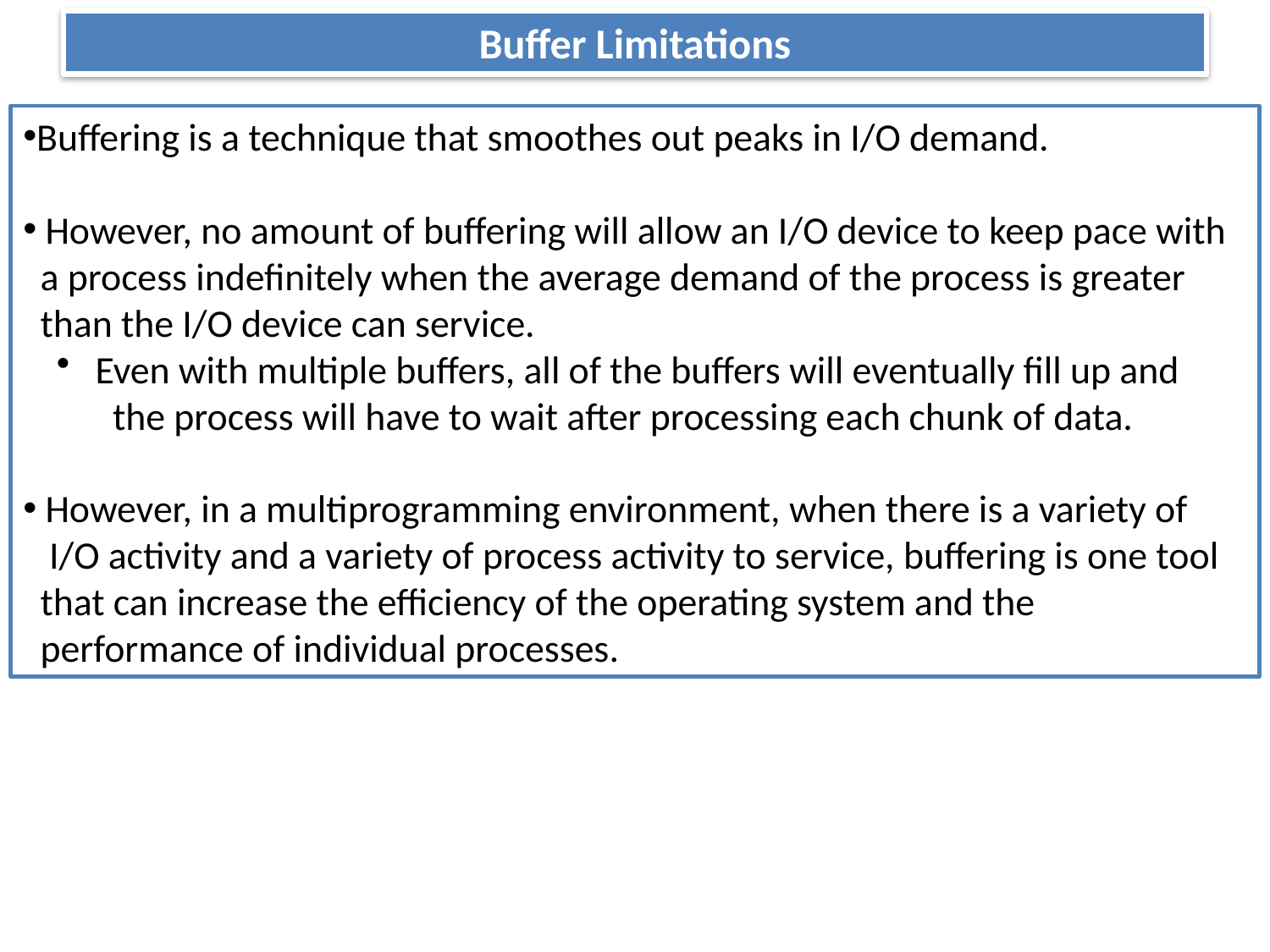

# Buffer Limitations
Buffering is a technique that smoothes out peaks in I/O demand.

 However, no amount of buffering will allow an I/O device to keep pace with
  a process indefinitely when the average demand of the process is greater
  than the I/O device can service.
 Even with multiple buffers, all of the buffers will eventually fill up and
   the process will have to wait after processing each chunk of data.

 However, in a multiprogramming environment, when there is a variety of
   I/O activity and a variety of process activity to service, buffering is one tool
  that can increase the efficiency of the operating system and the
  performance of individual processes.